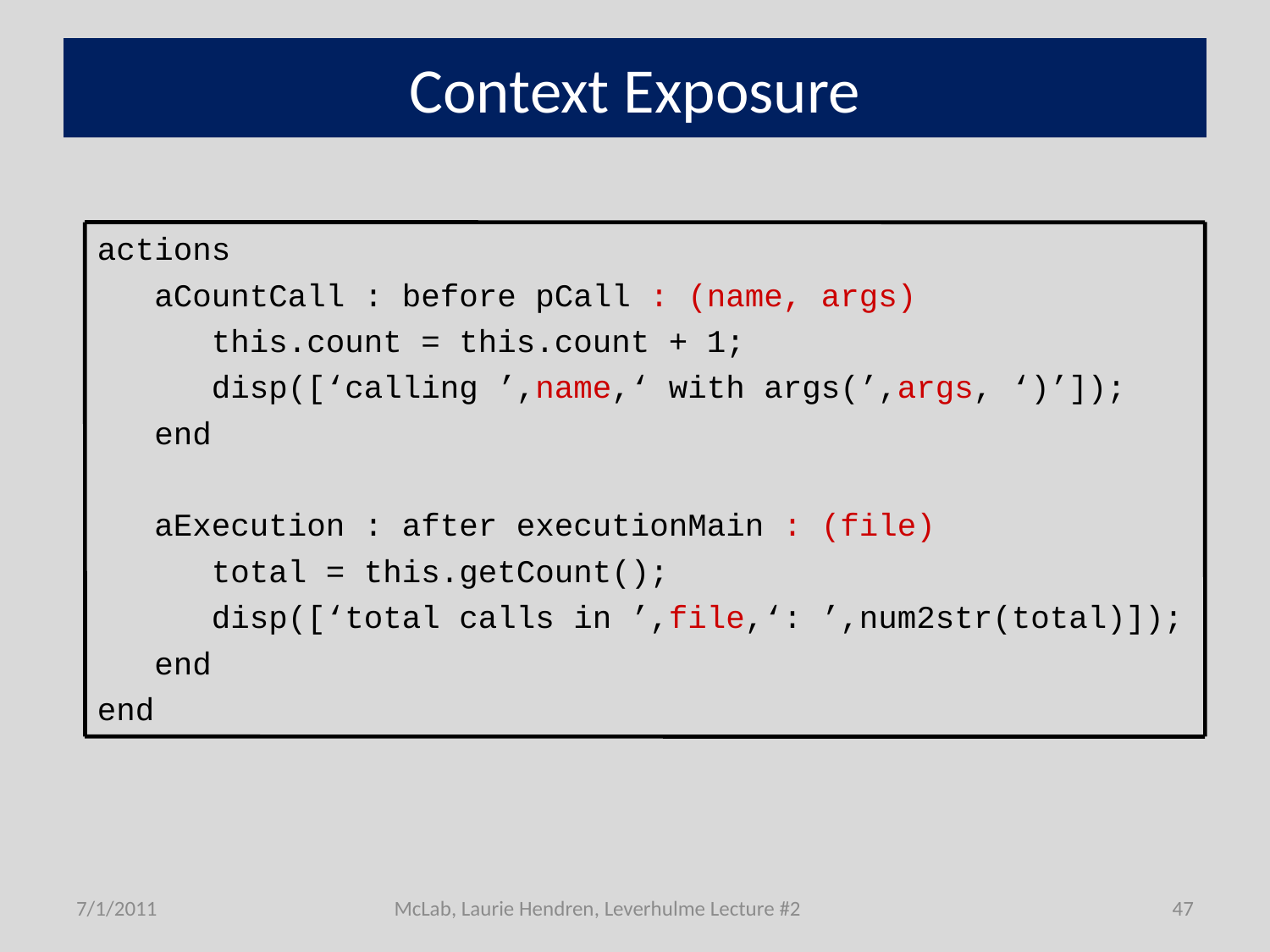

# Context Exposure
actions
   aCountCall : before pCall : (name, args)‏
      this.count = this.count + 1;
      disp([‘calling ’,name,‘ with args(’,args, ‘)’]);
   end

   aExecution : after executionMain : (file)‏
      total = this.getCount();
      disp([‘total calls in ’,file,‘: ’,num2str(total)]);
   end
end

7/1/2011
McLab, Laurie Hendren, Leverhulme Lecture #2
47